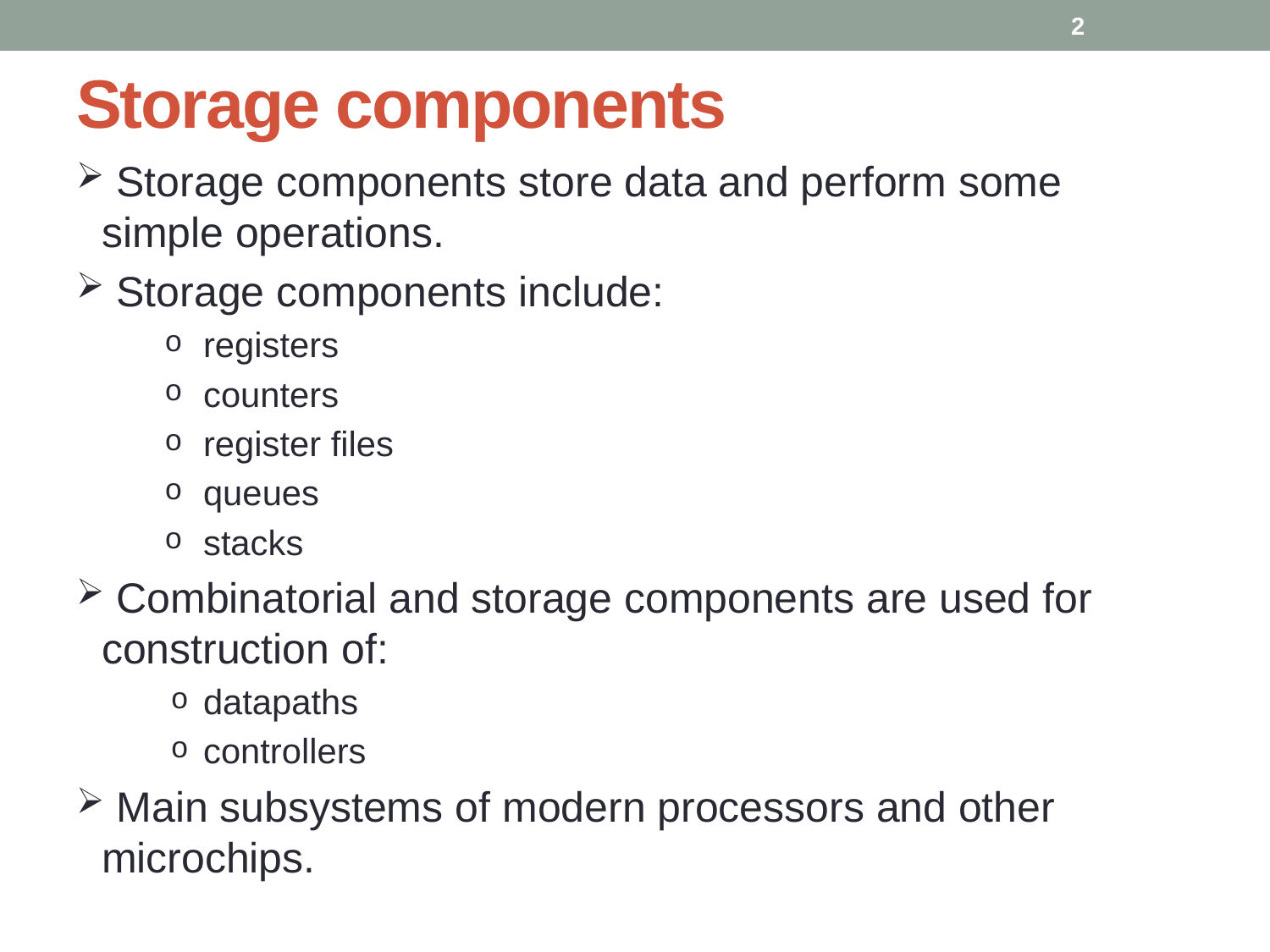

2
# Storage components
 Storage components store data and perform some simple operations.
 Storage components include:
registers
counters
register files
queues
stacks
 Combinatorial and storage components are used for construction of:
datapaths
controllers
 Main subsystems of modern processors and other microchips.